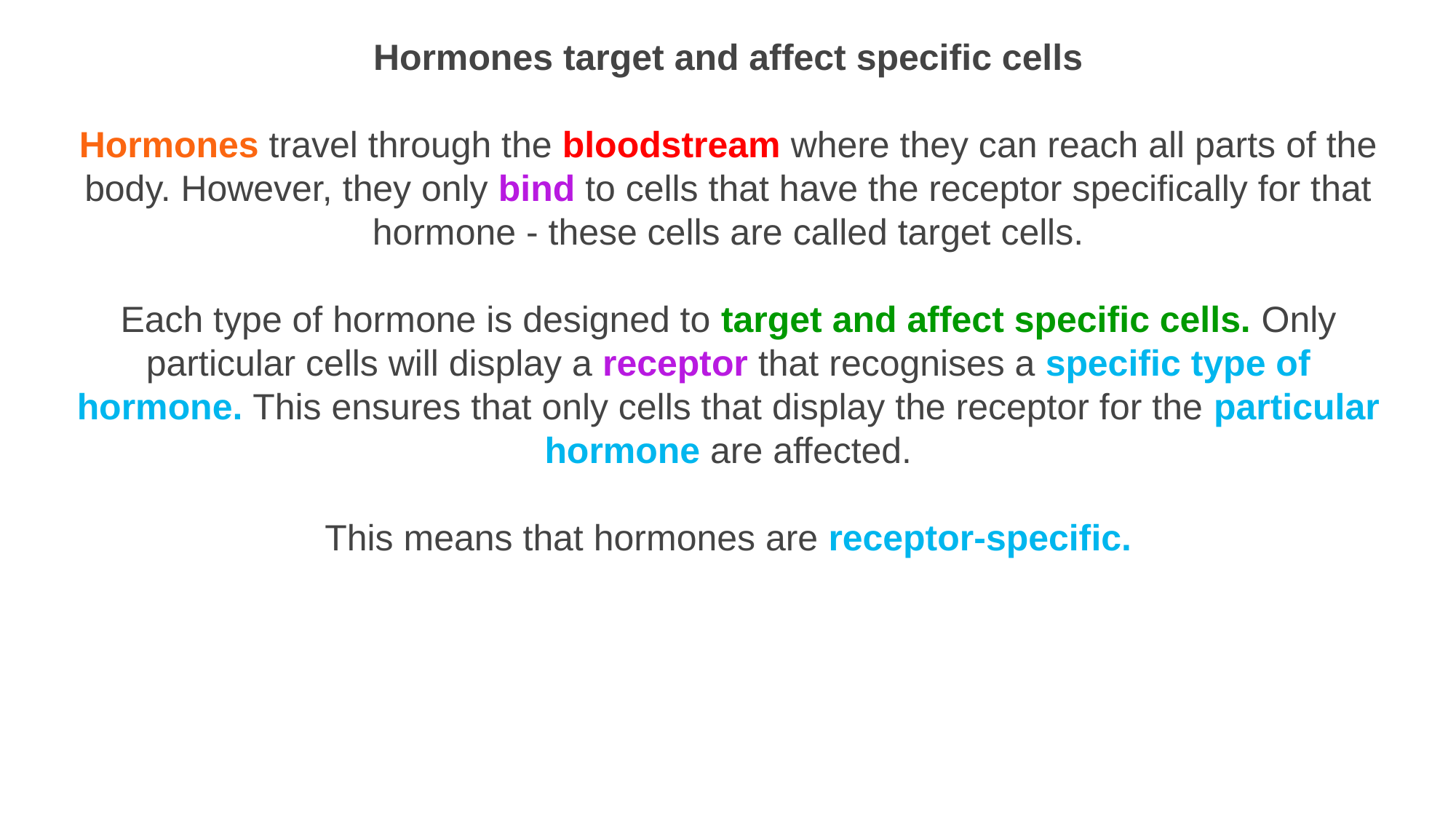

Hormones target and affect specific cells

Hormones travel through the bloodstream where they can reach all parts of the body. However, they only bind to cells that have the receptor specifically for that hormone - these cells are called target cells.

Each type of hormone is designed to target and affect specific cells. Only particular cells will display a receptor that recognises a specific type of hormone. This ensures that only cells that display the receptor for the particular hormone are affected.

This means that hormones are receptor-specific.